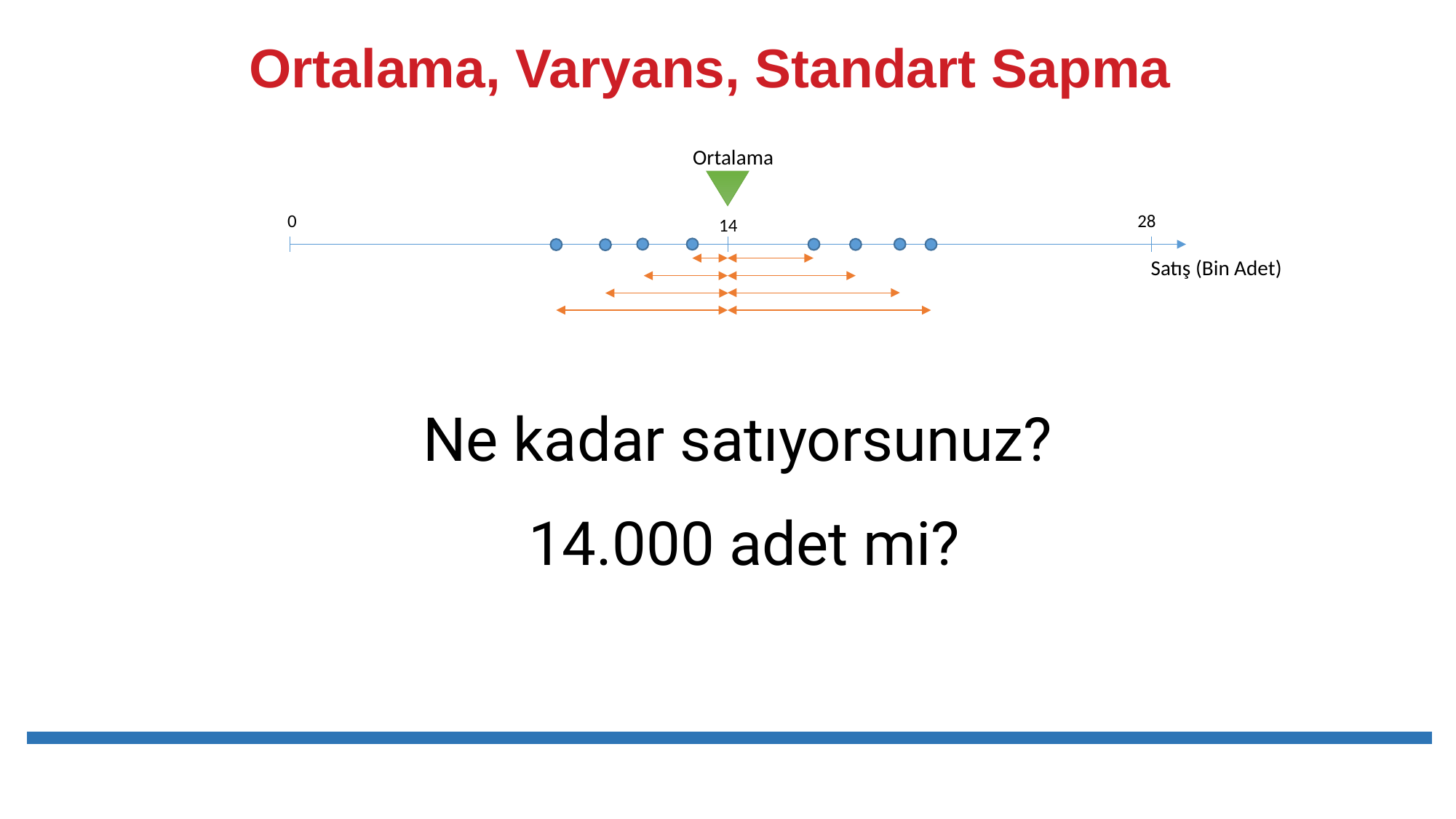

# Ortalama, Varyans, Standart Sapma
Ortalama

0
28
14

Satış (Bin Adet)
Ne kadar satıyorsunuz?
14.000 adet mi?